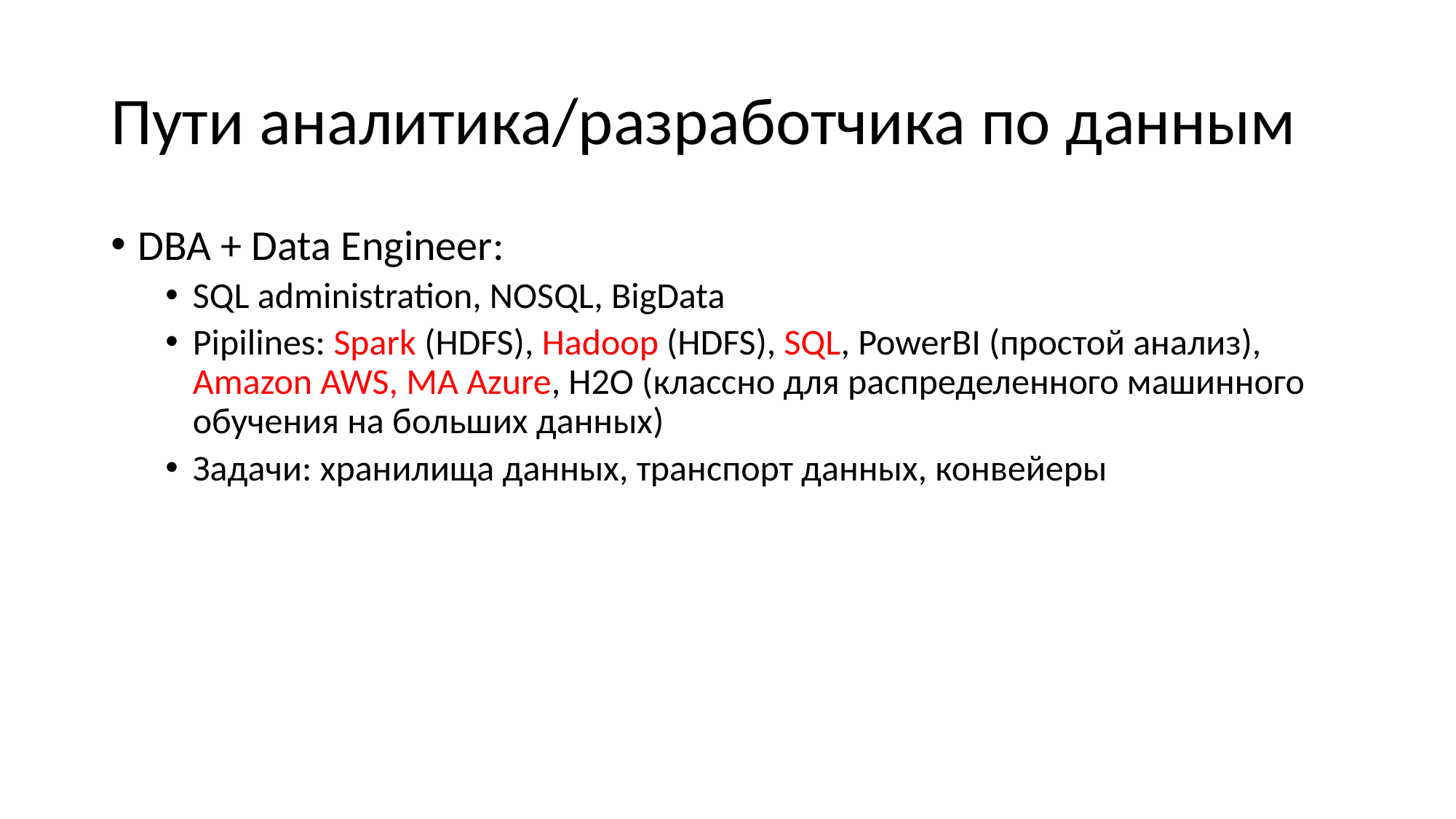

# Пути аналитика/разработчика по данным
DBA + Data Engineer:
SQL administration, NOSQL, BigData
Pipilines: Spark (HDFS), Hadoop (HDFS), SQL, PowerBI (простой анализ), Amazon AWS, MA Azure, H2O (классно для распределенного машинного обучения на больших данных)
Задачи: хранилища данных, транспорт данных, конвейеры